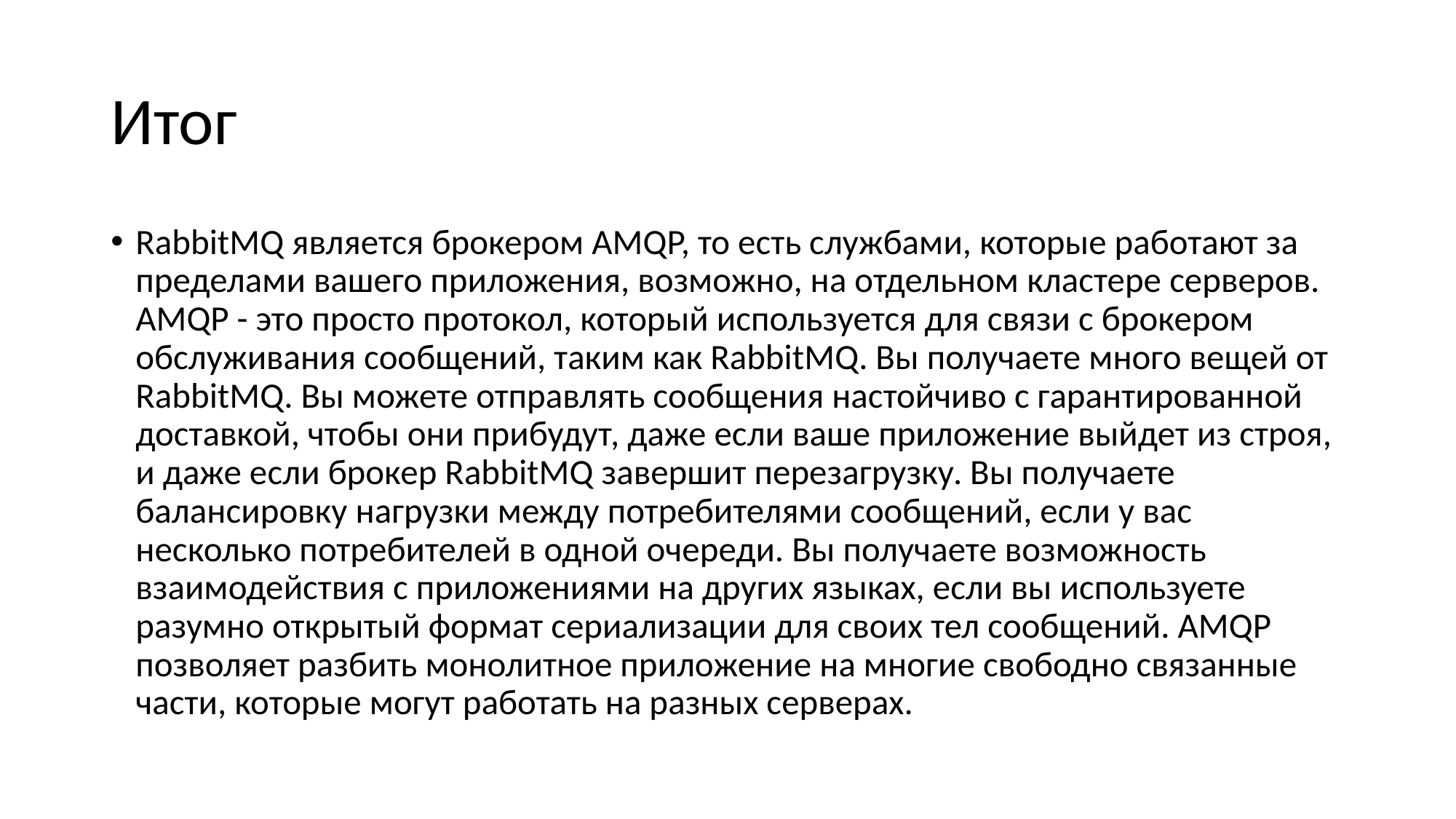

# Итог
RabbitMQ является брокером AMQP, то есть службами, которые работают за пределами вашего приложения, возможно, на отдельном кластере серверов. AMQP - это просто протокол, который используется для связи с брокером обслуживания сообщений, таким как RabbitMQ. Вы получаете много вещей от RabbitMQ. Вы можете отправлять сообщения настойчиво с гарантированной доставкой, чтобы они прибудут, даже если ваше приложение выйдет из строя, и даже если брокер RabbitMQ завершит перезагрузку. Вы получаете балансировку нагрузки между потребителями сообщений, если у вас несколько потребителей в одной очереди. Вы получаете возможность взаимодействия с приложениями на других языках, если вы используете разумно открытый формат сериализации для своих тел сообщений. AMQP позволяет разбить монолитное приложение на многие свободно связанные части, которые могут работать на разных серверах.